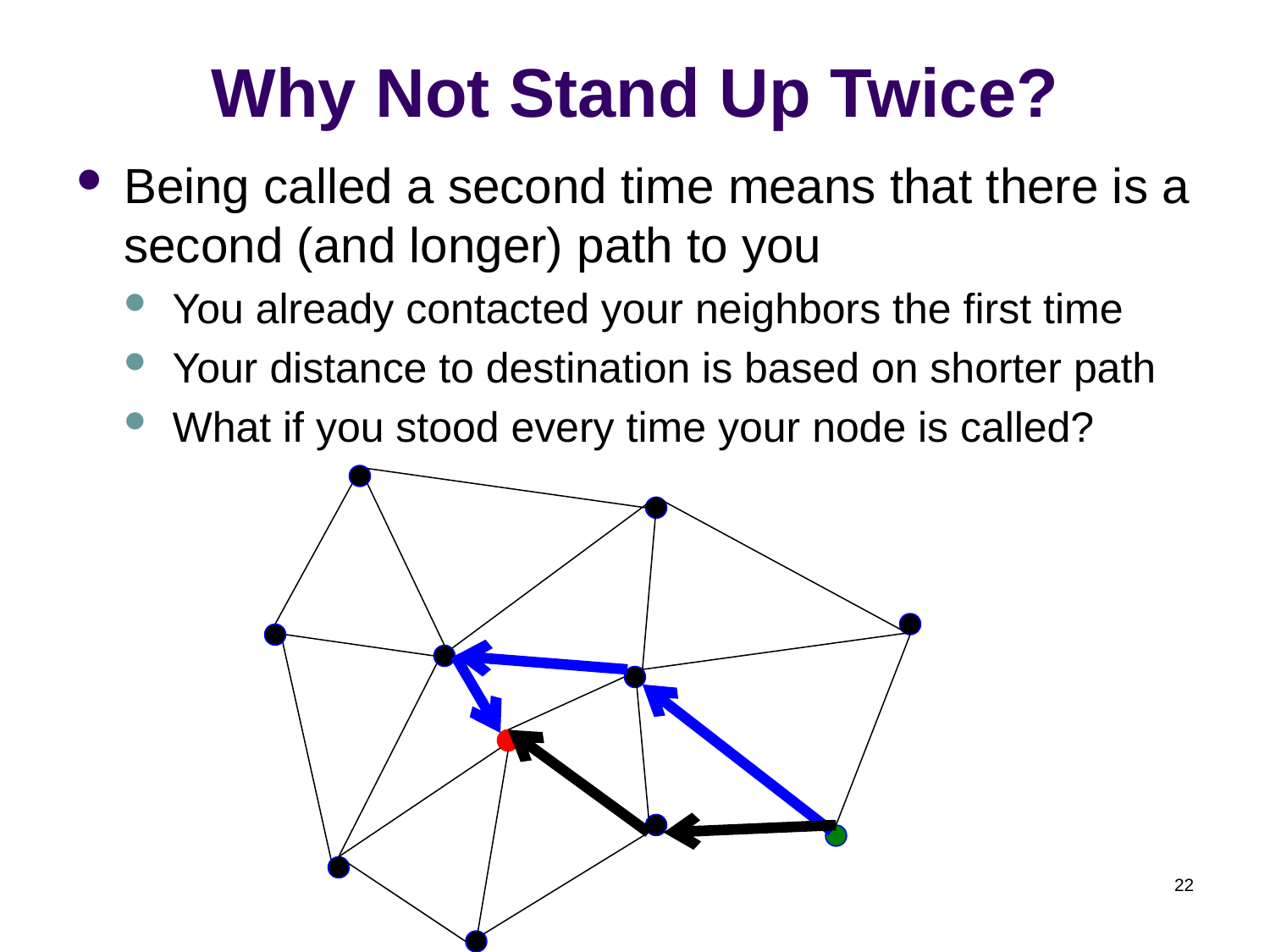

# Why Not Stand Up Twice?
Being called a second time means that there is a second (and longer) path to you
You already contacted your neighbors the first time
Your distance to destination is based on shorter path
What if you stood every time your node is called?

22